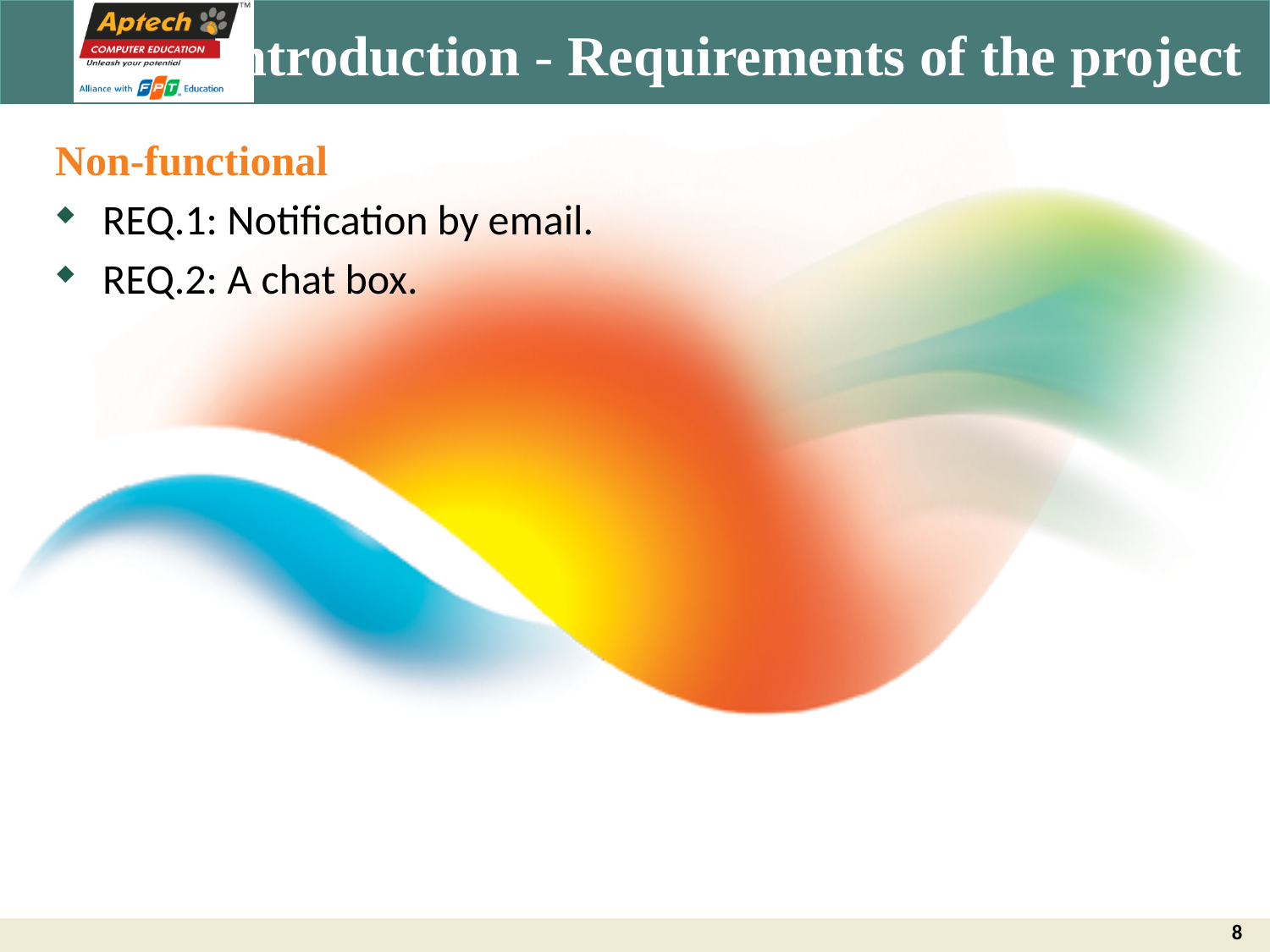

# Introduction - Requirements of the project
Non-functional
REQ.1: Notification by email.
REQ.2: A chat box.

8